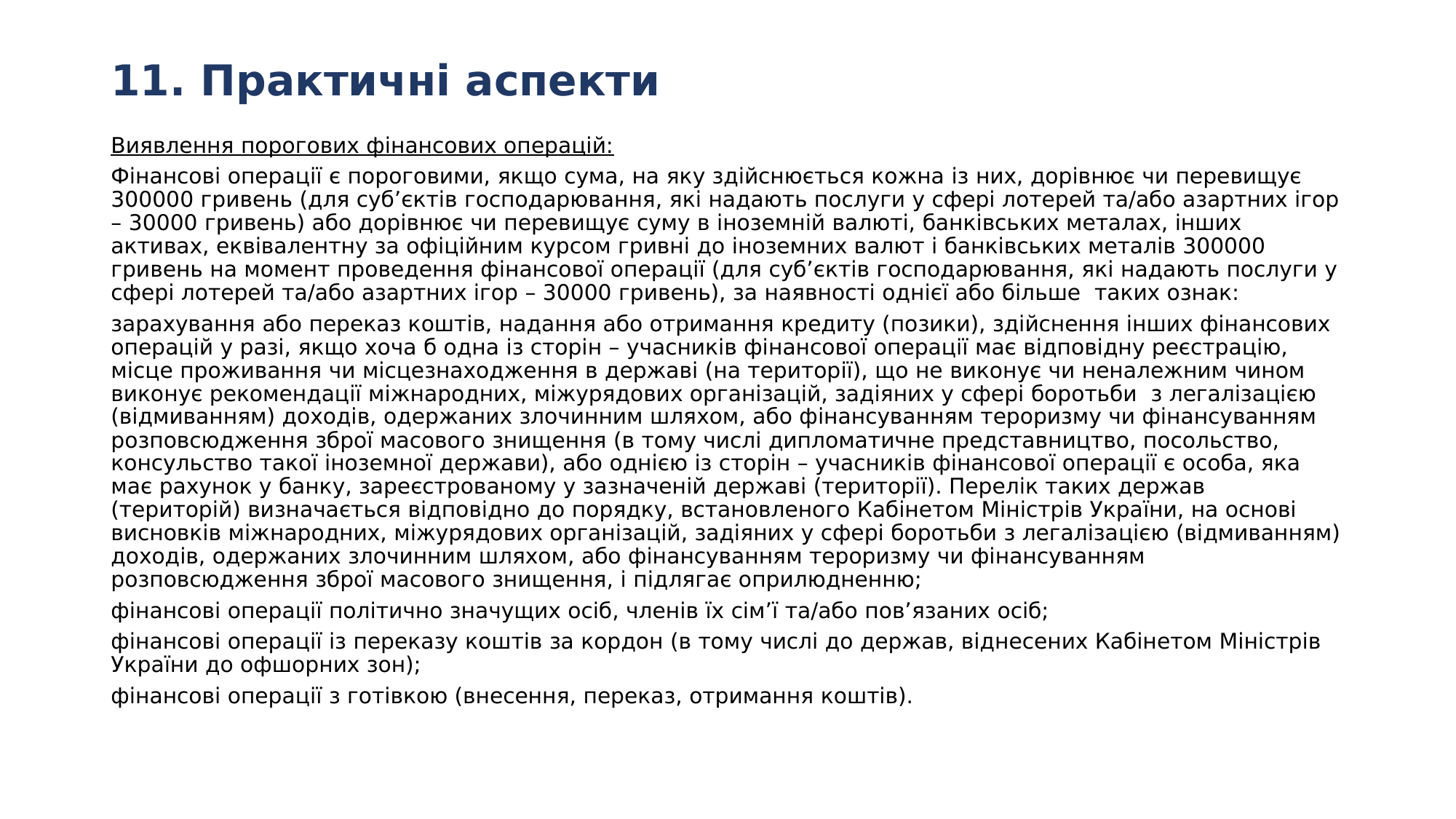

# 11. Практичні аспекти
Виявлення порогових фінансових операцій:
Фінансові операції є пороговими, якщо сума, на яку здійснюється кожна із них, дорівнює чи перевищує 300000 гривень (для суб’єктів господарювання, які надають послуги у сфері лотерей та/або азартних ігор – 30000 гривень) або дорівнює чи перевищує суму в іноземній валюті, банківських металах, інших активах, еквівалентну за офіційним курсом гривні до іноземних валют і банківських металів 300000 гривень на момент проведення фінансової операції (для суб’єктів господарювання, які надають послуги у сфері лотерей та/або азартних ігор – 30000 гривень), за наявності однієї або більше  таких ознак:
зарахування або переказ коштів, надання або отримання кредиту (позики), здійснення інших фінансових операцій у разі, якщо хоча б одна із сторін – учасників фінансової операції має відповідну реєстрацію, місце проживання чи місцезнаходження в державі (на території), що не виконує чи неналежним чином виконує рекомендації міжнародних, міжурядових організацій, задіяних у сфері боротьби  з легалізацією (відмиванням) доходів, одержаних злочинним шляхом, або фінансуванням тероризму чи фінансуванням розповсюдження зброї масового знищення (в тому числі дипломатичне представництво, посольство, консульство такої іноземної держави), або однією із сторін – учасників фінансової операції є особа, яка має рахунок у банку, зареєстрованому у зазначеній державі (території). Перелік таких держав (територій) визначається відповідно до порядку, встановленого Кабінетом Міністрів України, на основі висновків міжнародних, міжурядових організацій, задіяних у сфері боротьби з легалізацією (відмиванням) доходів, одержаних злочинним шляхом, або фінансуванням тероризму чи фінансуванням розповсюдження зброї масового знищення, і підлягає оприлюдненню;
фінансові операції політично значущих осіб, членів їх сім’ї та/або пов’язаних осіб;
фінансові операції із переказу коштів за кордон (в тому числі до держав, віднесених Кабінетом Міністрів України до офшорних зон);
фінансові операції з готівкою (внесення, переказ, отримання коштів).